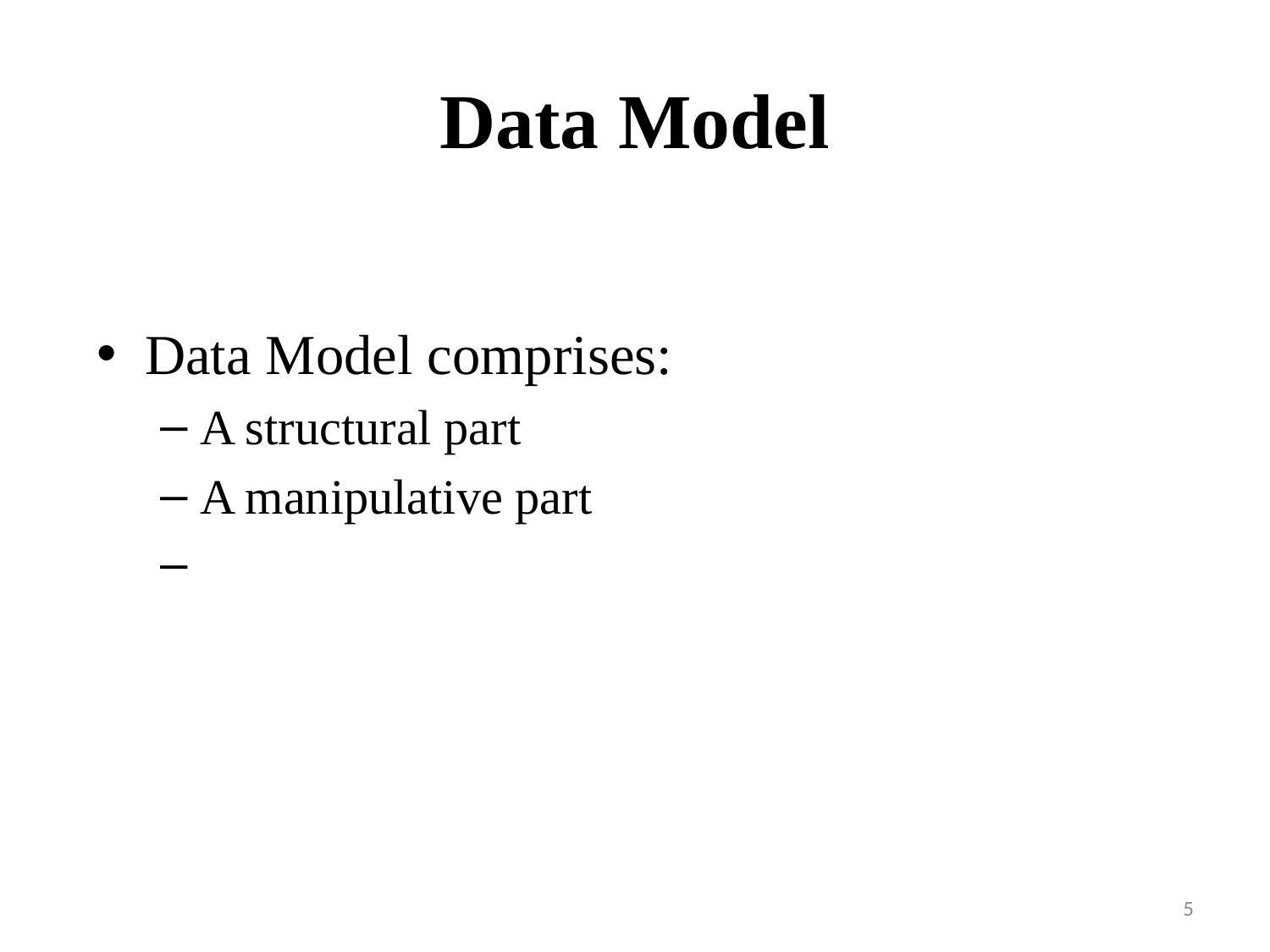

Data Model

Data Model comprises:
A structural part
A manipulative part

5